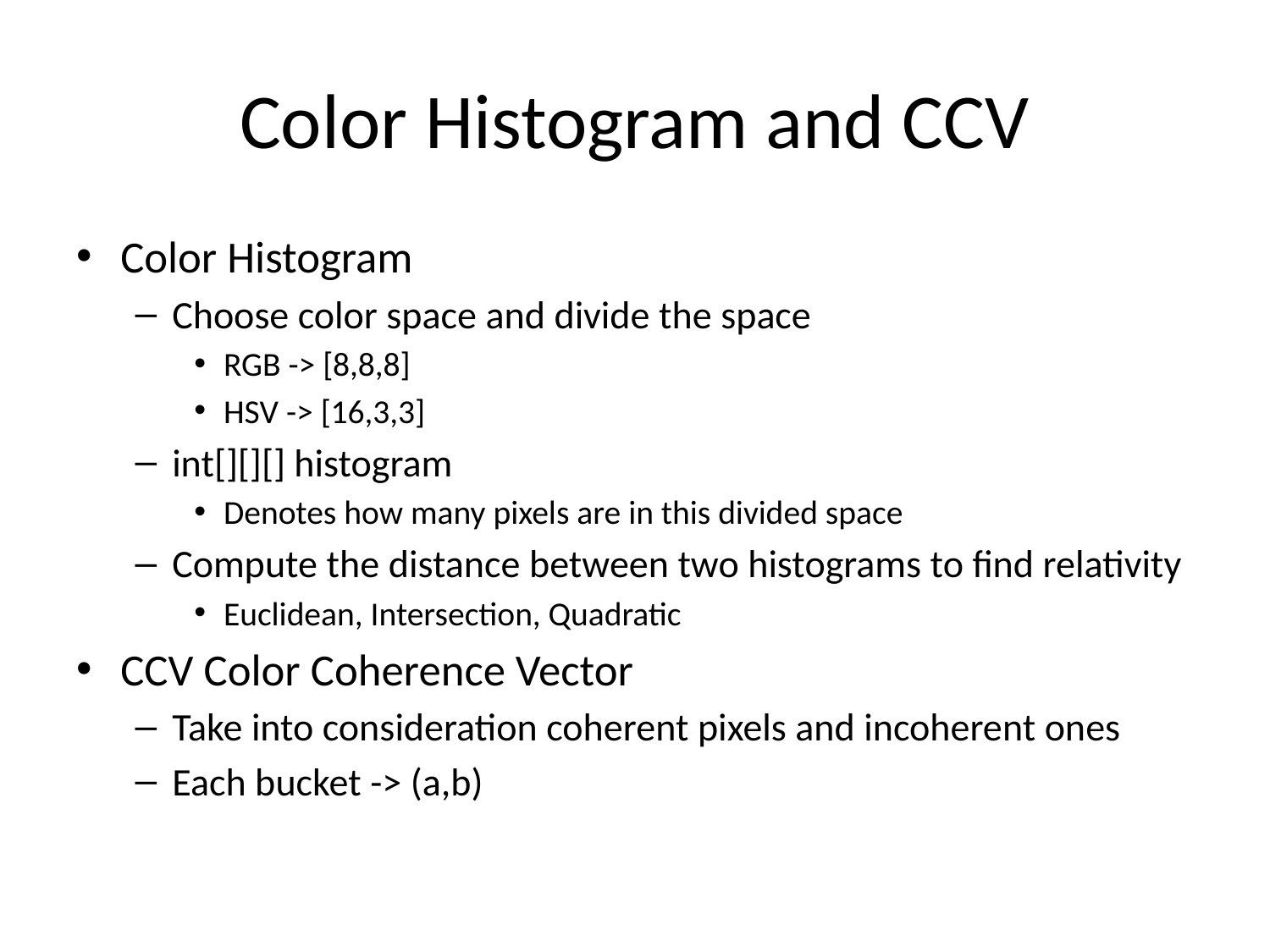

# Color Histogram and CCV
Color Histogram
Choose color space and divide the space
RGB -> [8,8,8]
HSV -> [16,3,3]
int[][][] histogram
Denotes how many pixels are in this divided space
Compute the distance between two histograms to find relativity
Euclidean, Intersection, Quadratic
CCV Color Coherence Vector
Take into consideration coherent pixels and incoherent ones
Each bucket -> (a,b)